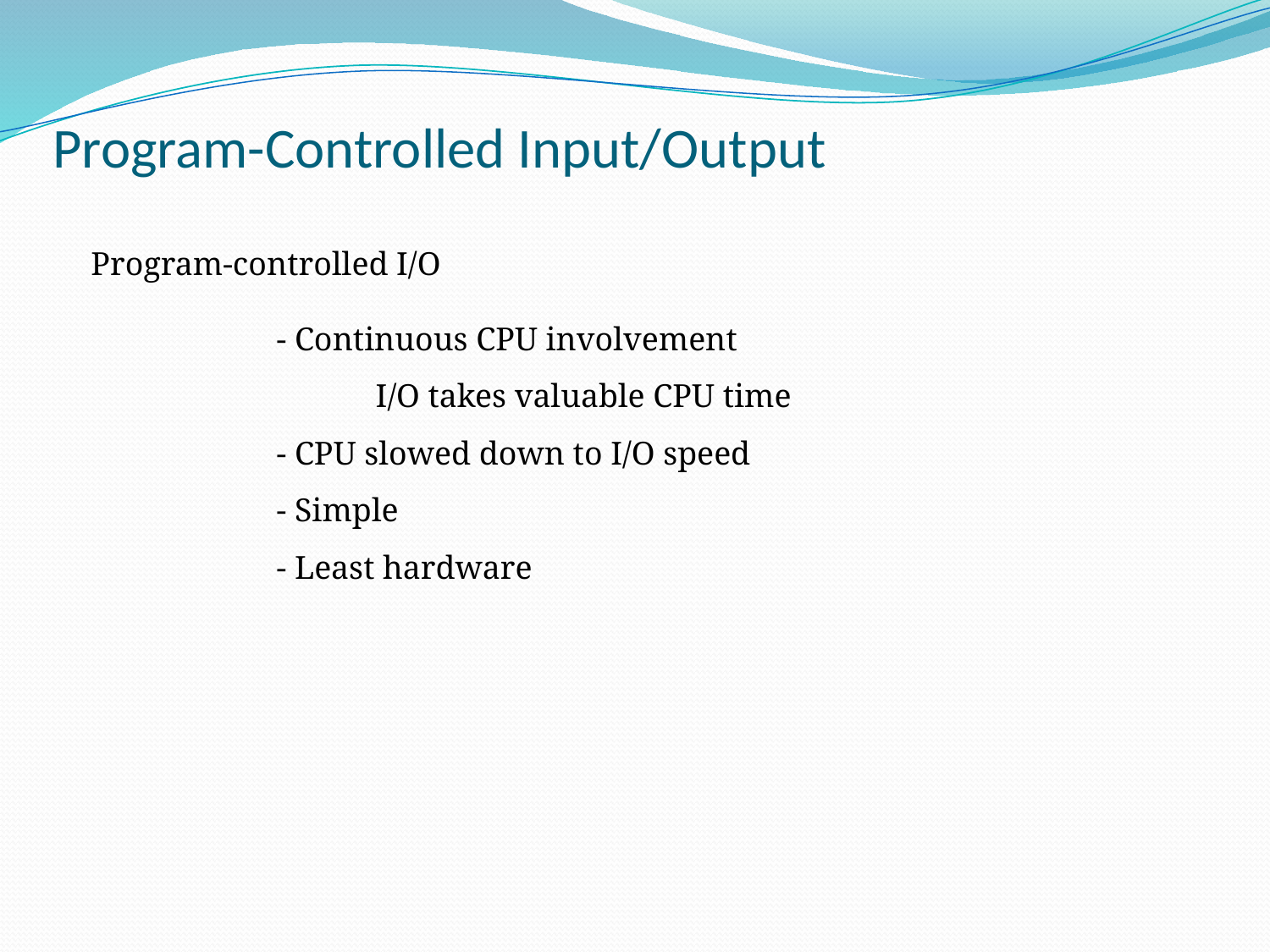

# Program-Controlled Input/Output
Program-controlled I/O
- Continuous CPU involvement
            I/O takes valuable CPU time
- CPU slowed down to I/O speed
- Simple
- Least hardware